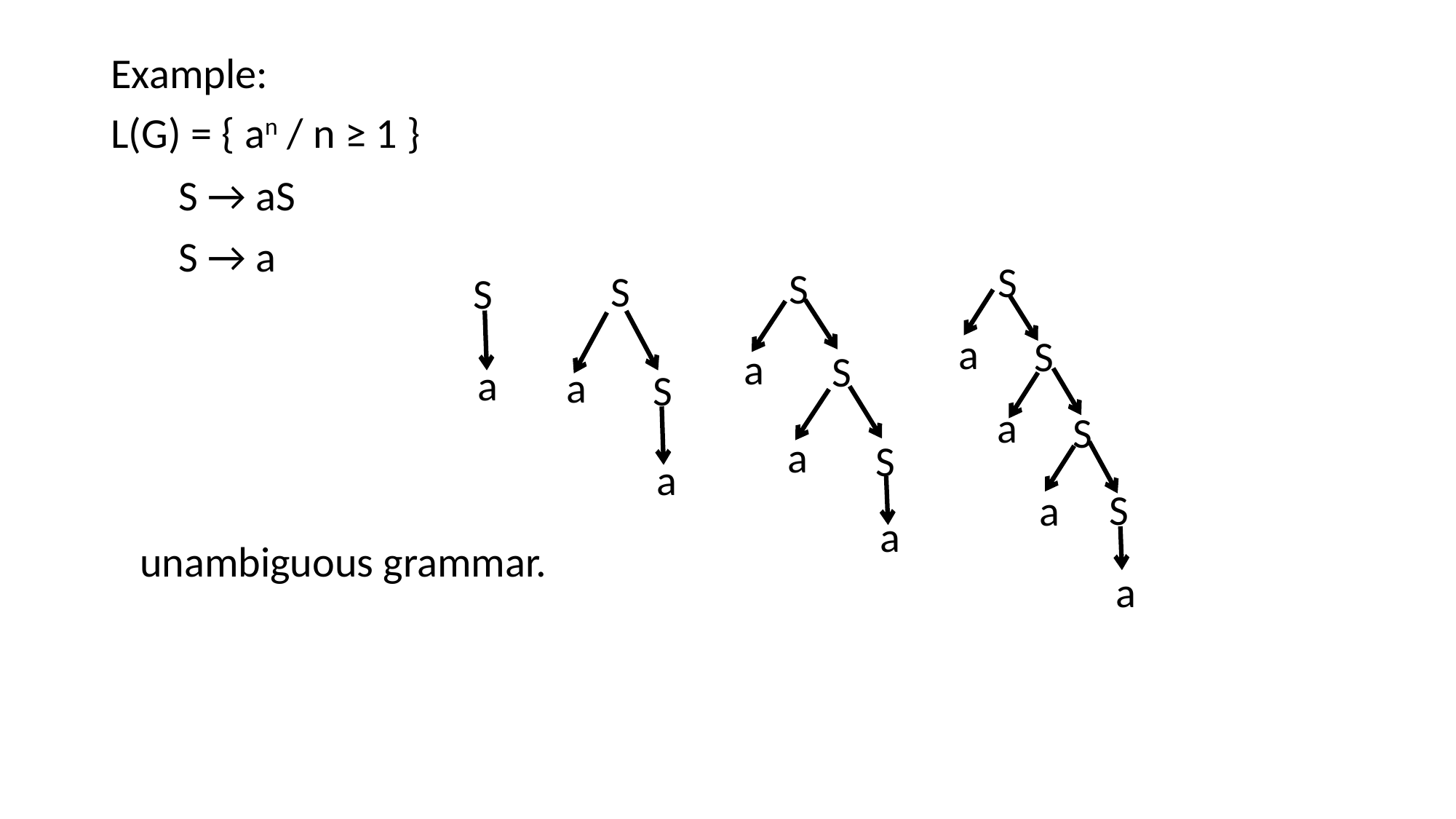

Example:

       S → aS
       S → a

   unambiguous grammar.

L(G) = { an / n ≥ 1 }
S
S
S
a
S
a
S
a
a
a
S
S
a
a
S
S
a
S
a
a